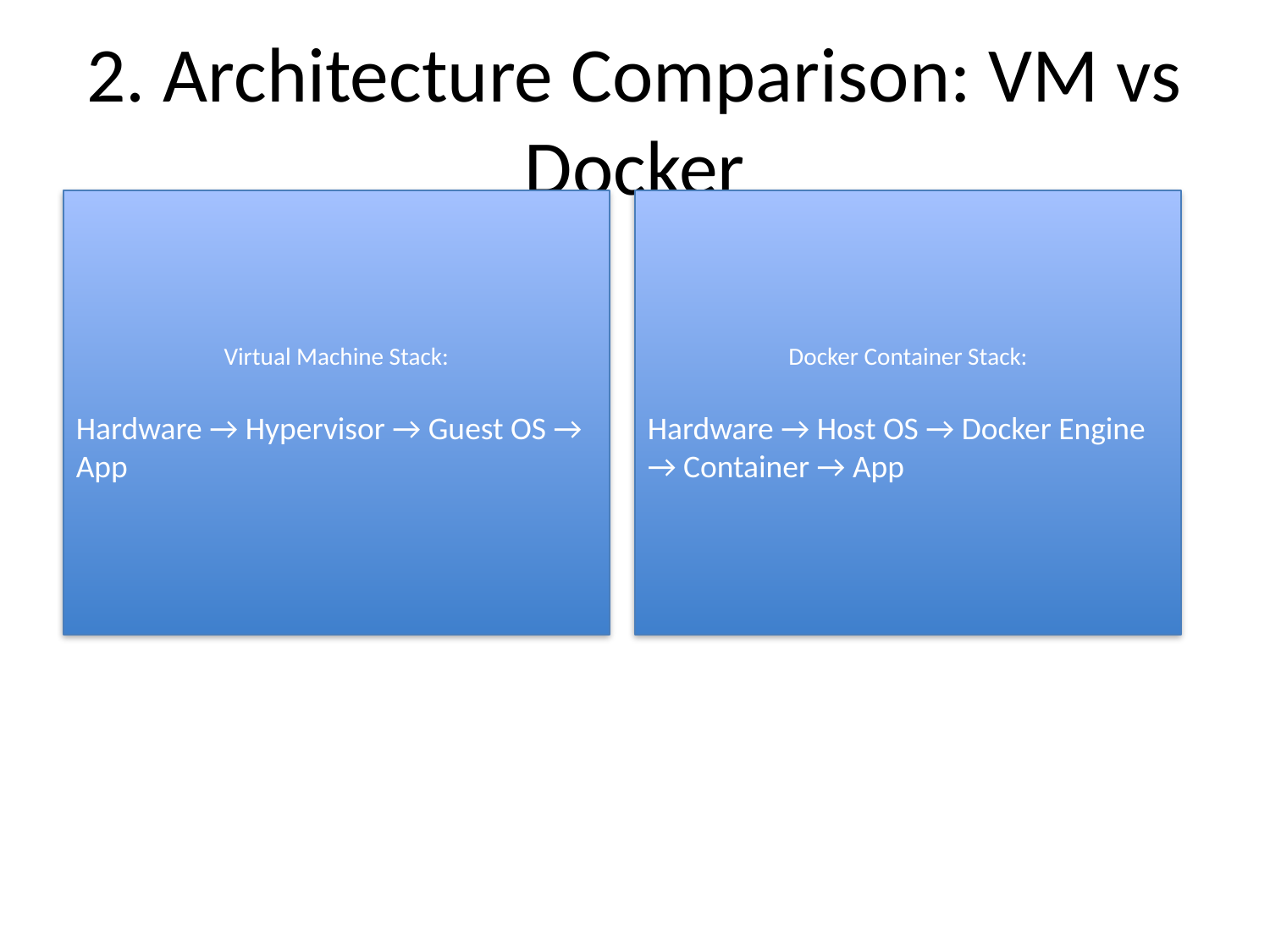

# 2. Architecture Comparison: VM vs Docker
Virtual Machine Stack:

Hardware → Hypervisor → Guest OS → App
Docker Container Stack:

Hardware → Host OS → Docker Engine → Container → App